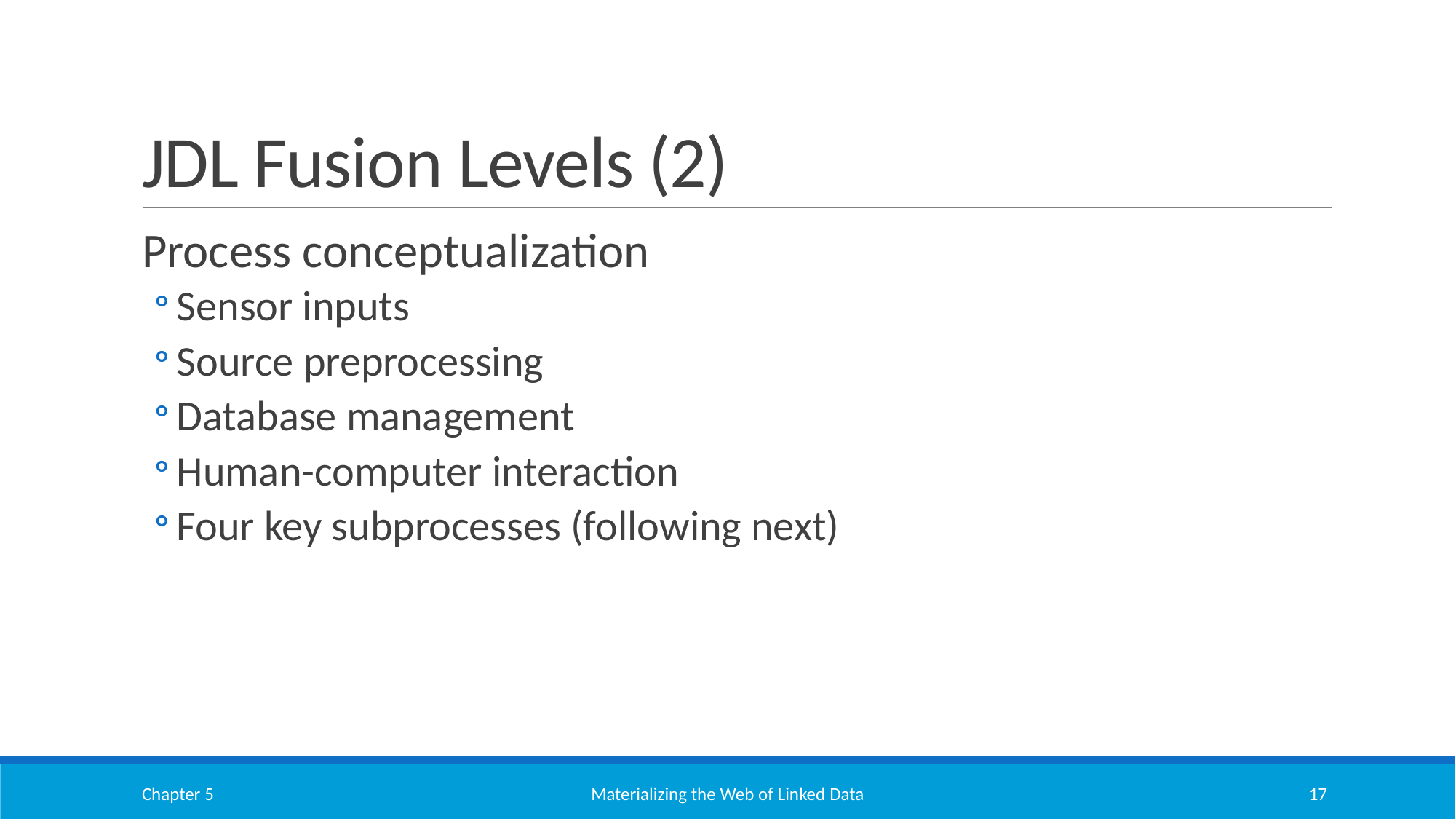

# JDL Fusion Levels (2)
Process conceptualization
Sensor inputs
Source preprocessing
Database management
Human-computer interaction
Four key subprocesses (following next)

Chapter 5
Materializing the Web of Linked Data
17